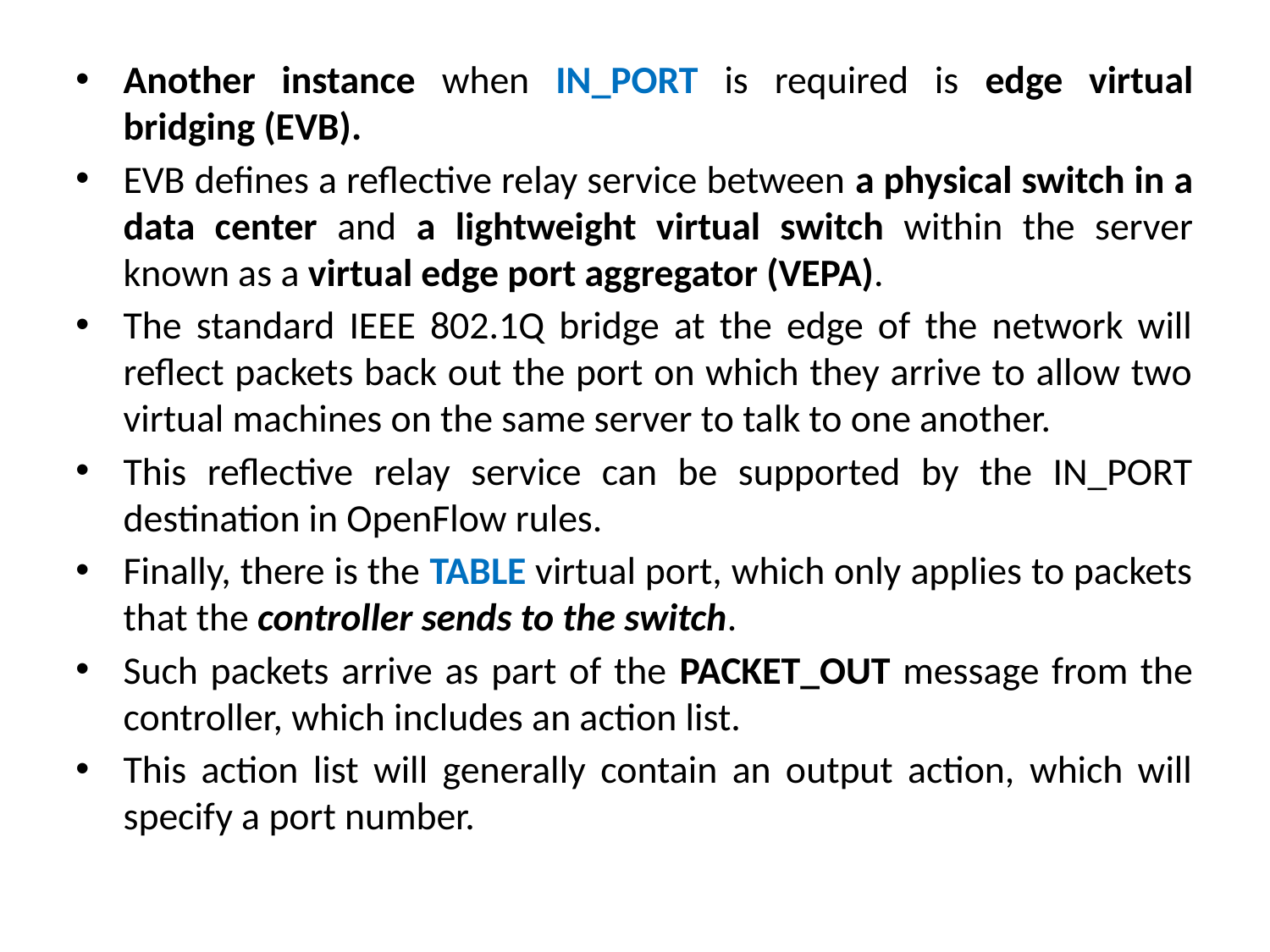

Another instance when IN_PORT is required is edge virtual bridging (EVB).
EVB defines a reflective relay service between a physical switch in a data center and a lightweight virtual switch within the server known as a virtual edge port aggregator (VEPA).
The standard IEEE 802.1Q bridge at the edge of the network will reflect packets back out the port on which they arrive to allow two virtual machines on the same server to talk to one another.
This reflective relay service can be supported by the IN_PORT destination in OpenFlow rules.
Finally, there is the TABLE virtual port, which only applies to packets that the controller sends to the switch.
Such packets arrive as part of the PACKET_OUT message from the controller, which includes an action list.
This action list will generally contain an output action, which will specify a port number.